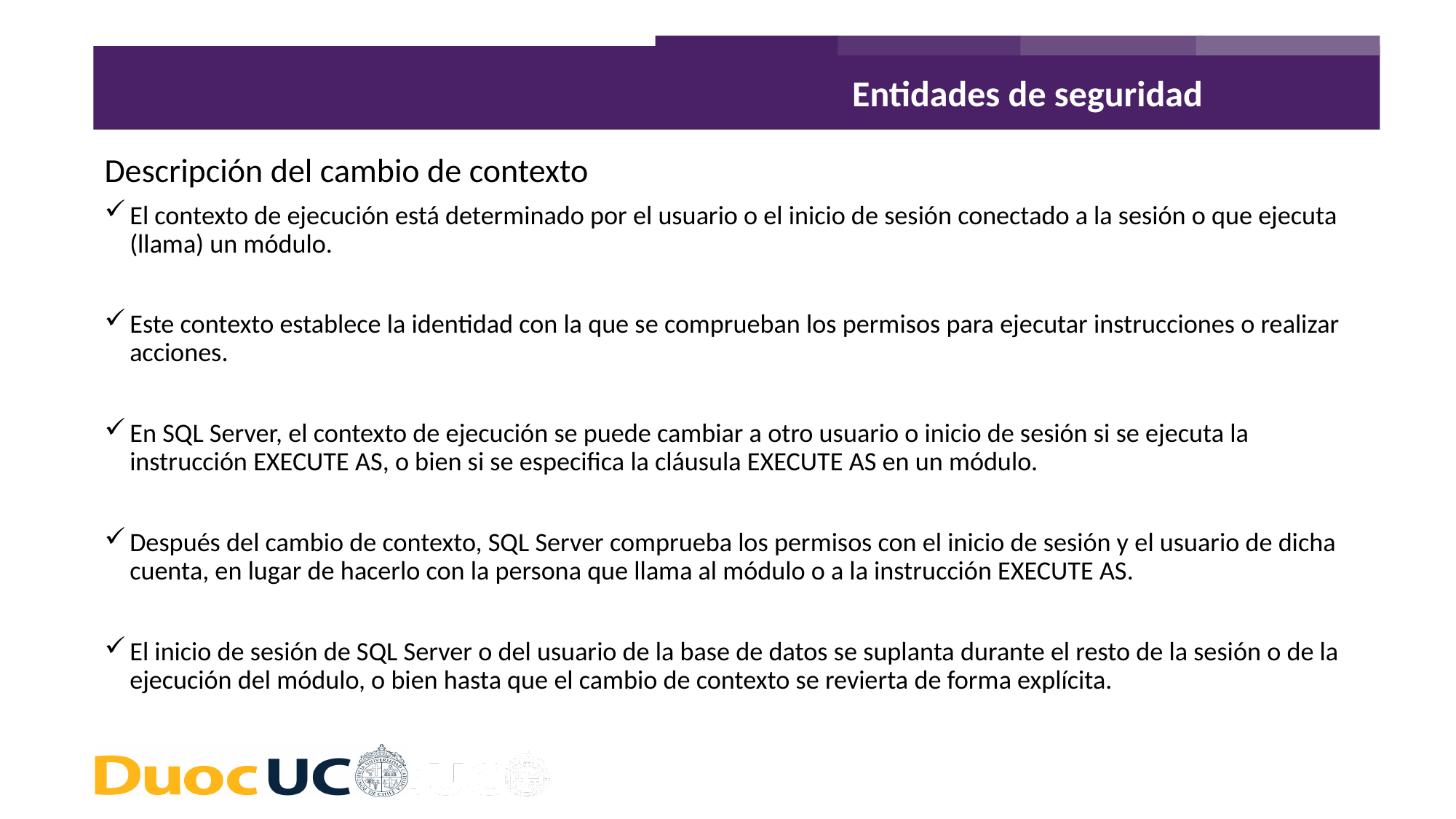

Entidades de seguridad
Descripción del cambio de contexto
El contexto de ejecución está determinado por el usuario o el inicio de sesión conectado a la sesión o que ejecuta (llama) un módulo.

Este contexto establece la identidad con la que se comprueban los permisos para ejecutar instrucciones o realizar acciones.

En SQL Server, el contexto de ejecución se puede cambiar a otro usuario o inicio de sesión si se ejecuta la instrucción EXECUTE AS, o bien si se especifica la cláusula EXECUTE AS en un módulo.

Después del cambio de contexto, SQL Server comprueba los permisos con el inicio de sesión y el usuario de dicha cuenta, en lugar de hacerlo con la persona que llama al módulo o a la instrucción EXECUTE AS.

El inicio de sesión de SQL Server o del usuario de la base de datos se suplanta durante el resto de la sesión o de la ejecución del módulo, o bien hasta que el cambio de contexto se revierta de forma explícita.